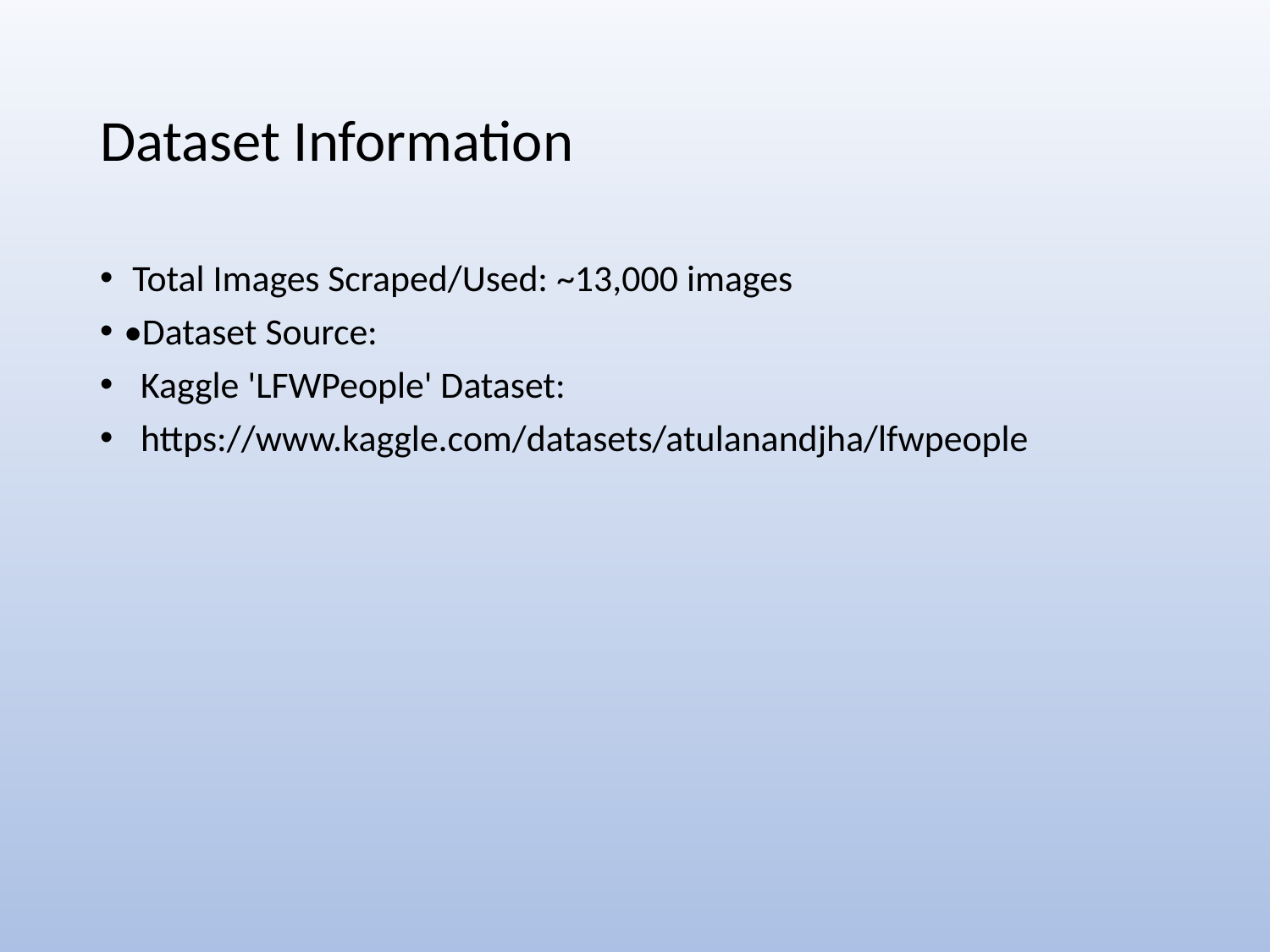

# Dataset Information
 Total Images Scraped/Used: ~13,000 images
•Dataset Source:
  Kaggle 'LFWPeople' Dataset:
  https://www.kaggle.com/datasets/atulanandjha/lfwpeople